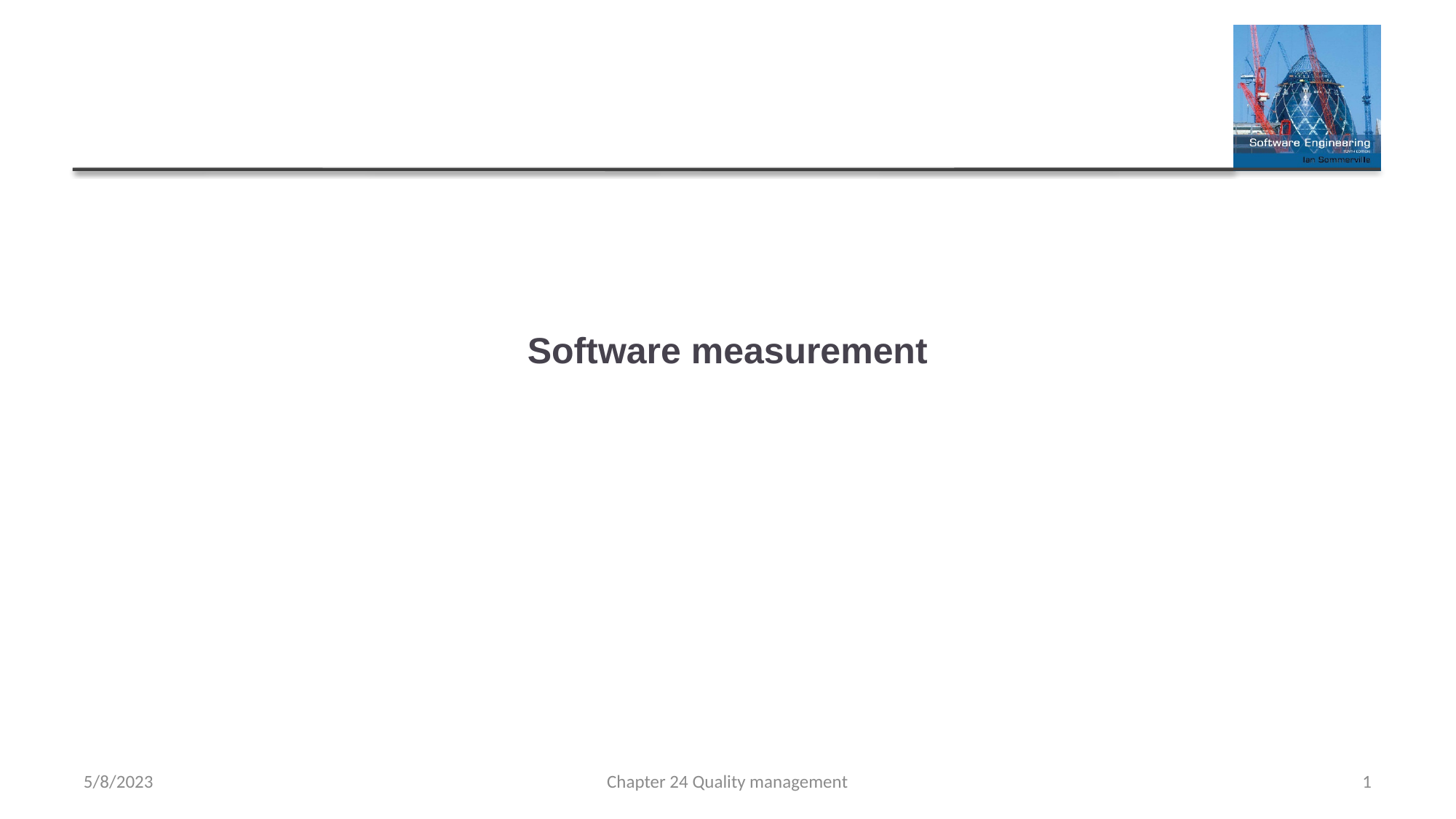

# Software measurement
5/8/2023
Chapter 24 Quality management
1